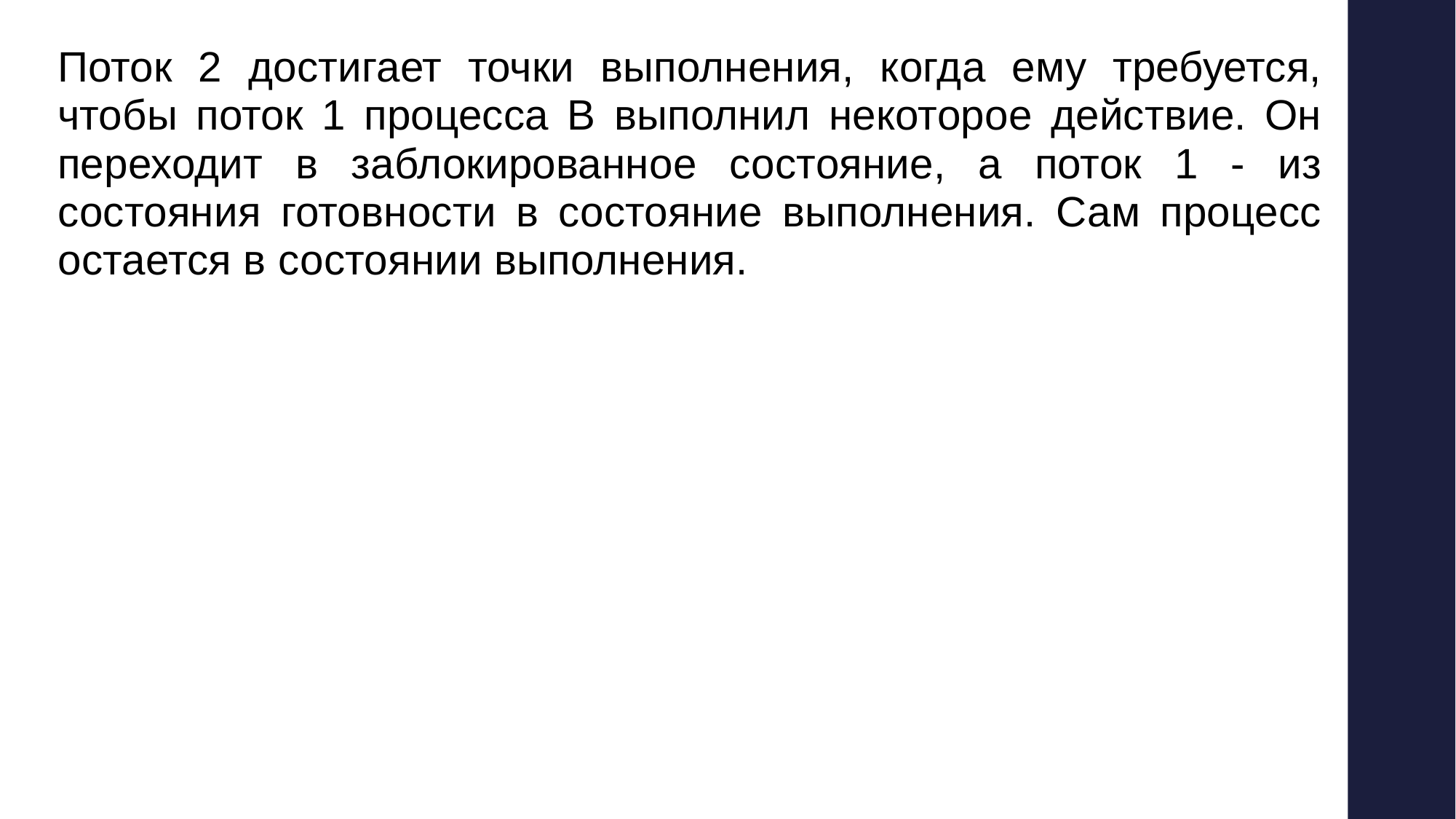

Поток 2 достигает точки выполнения, когда ему требуется, чтобы поток 1 процесса В выполнил некоторое действие. Он переходит в заблокированное состояние, а поток 1 - из состояния готовности в состояние выполнения. Сам процесс остается в состоянии выполнения.